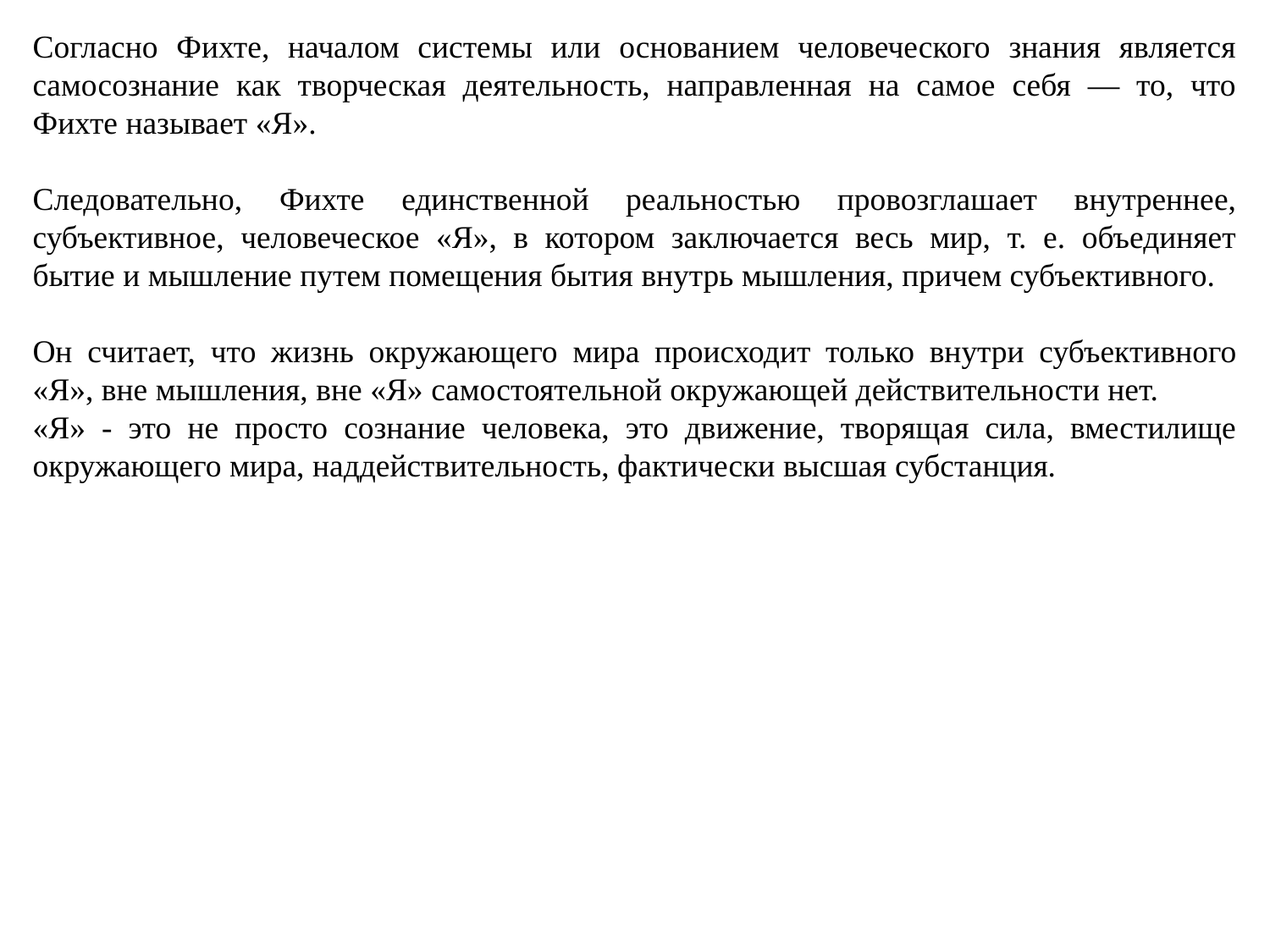

Согласно Фихте, началом системы или основанием человеческого знания является самосознание как творческая деятельность, направленная на самое себя — то, что Фихте называет «Я».

Следовательно, Фихте единственной реальностью провозглашает внутреннее, субъективное, человеческое «Я», в котором заключается весь мир, т. е. объединяет бытие и мышление путем помещения бытия внутрь мышления, причем субъективного.

Он считает, что жизнь окружающего мира происходит только внутри субъективного «Я», вне мышления, вне «Я» самостоятельной окружающей действительности нет.
«Я» - это не просто сознание человека, это движение, творящая сила, вместилище окружающего мира, наддействительность, фактически высшая субстанция.